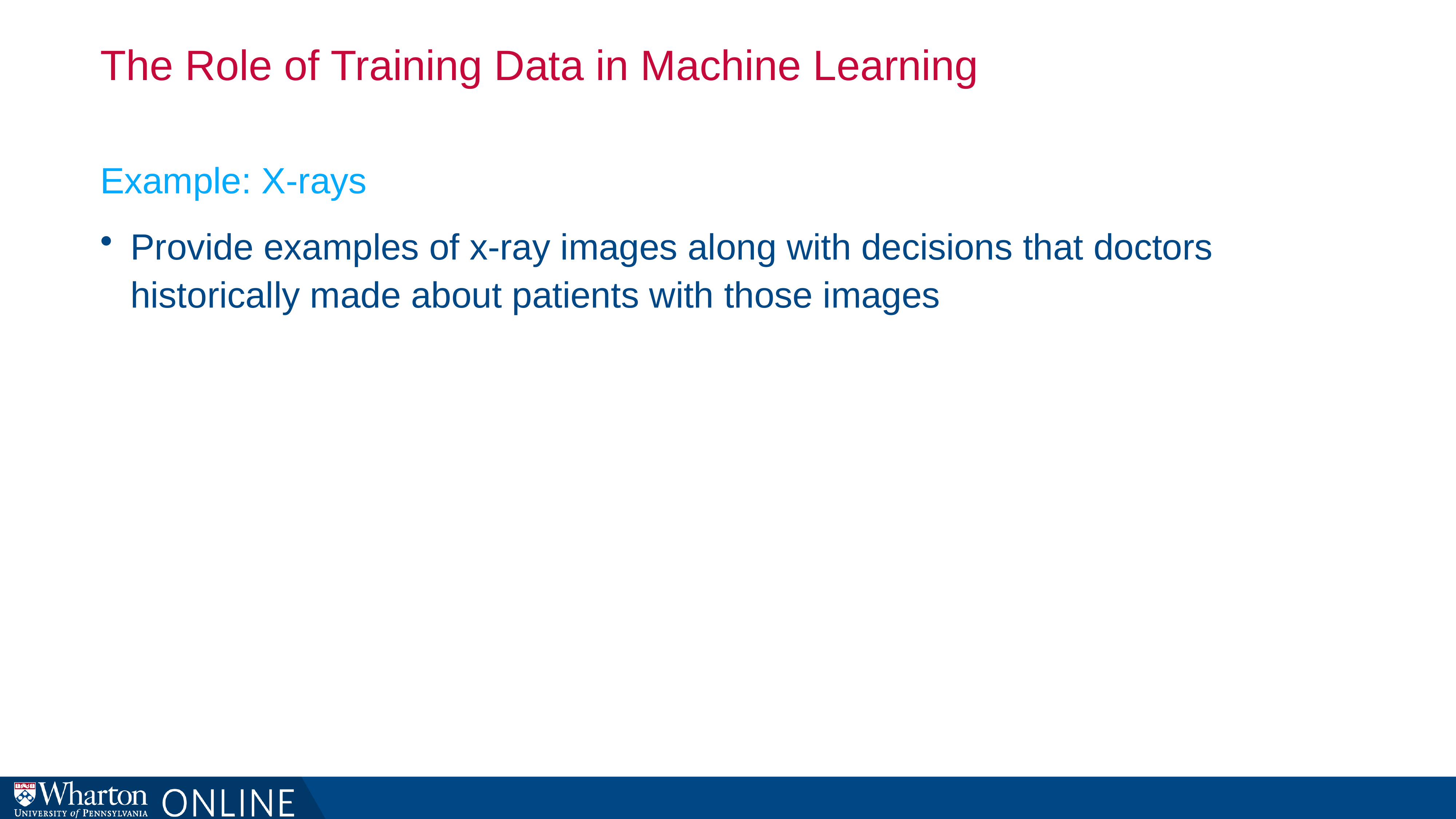

# The Role of Training Data in Machine Learning
Example: X-rays
Provide examples of x-ray images along with decisions that doctors historically made about patients with those images